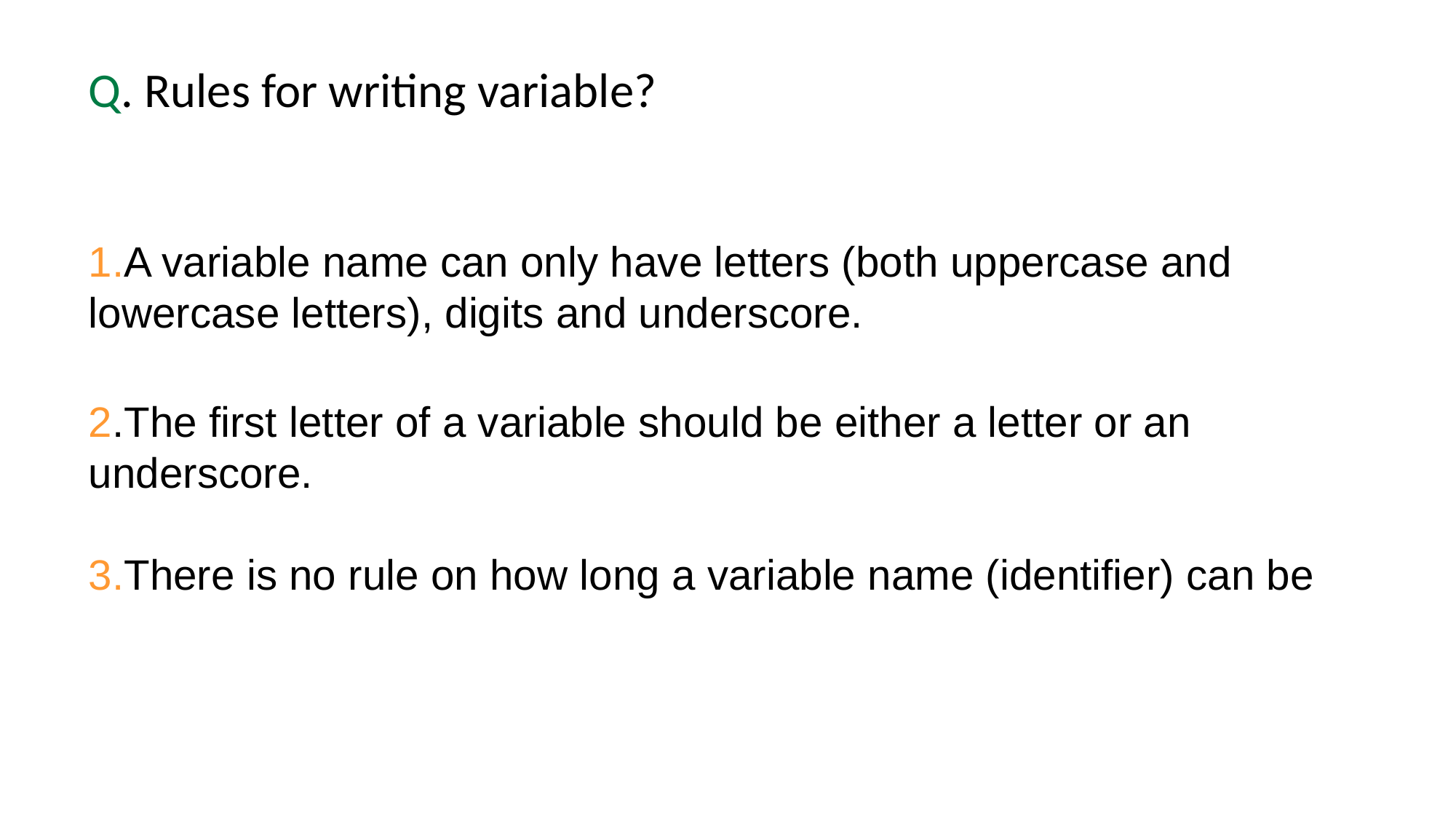

Q. Rules for writing variable?
1.A variable name can only have letters (both uppercase and lowercase letters), digits and underscore.

2.The first letter of a variable should be either a letter or an underscore.

3.There is no rule on how long a variable name (identifier) can be